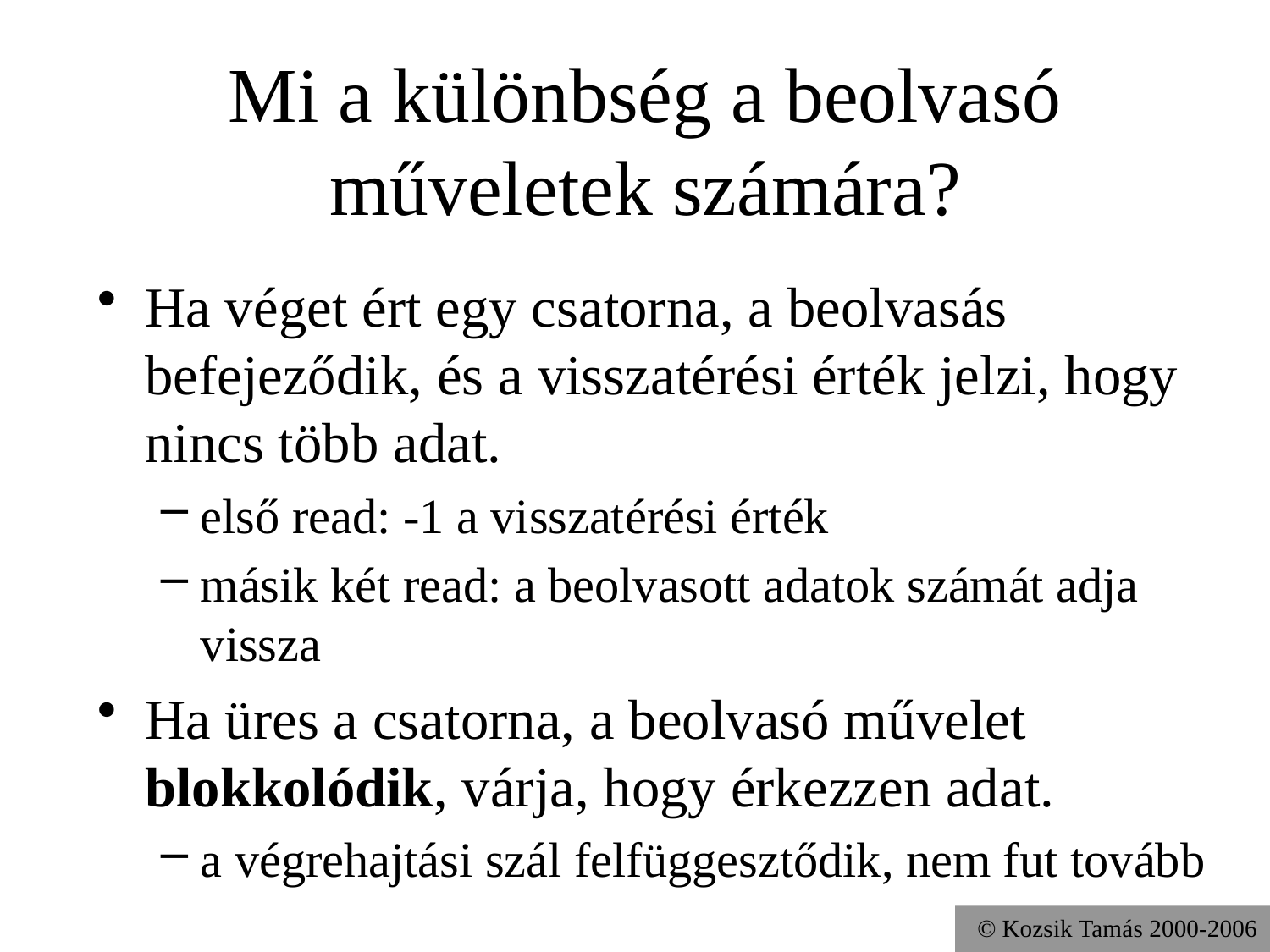

# Mi a különbség a beolvasó műveletek számára?
Ha véget ért egy csatorna, a beolvasás befejeződik, és a visszatérési érték jelzi, hogy nincs több adat.
első read: -1 a visszatérési érték
másik két read: a beolvasott adatok számát adja vissza
Ha üres a csatorna, a beolvasó művelet blokkolódik, várja, hogy érkezzen adat.
a végrehajtási szál felfüggesztődik, nem fut tovább
© Kozsik Tamás 2000-2006